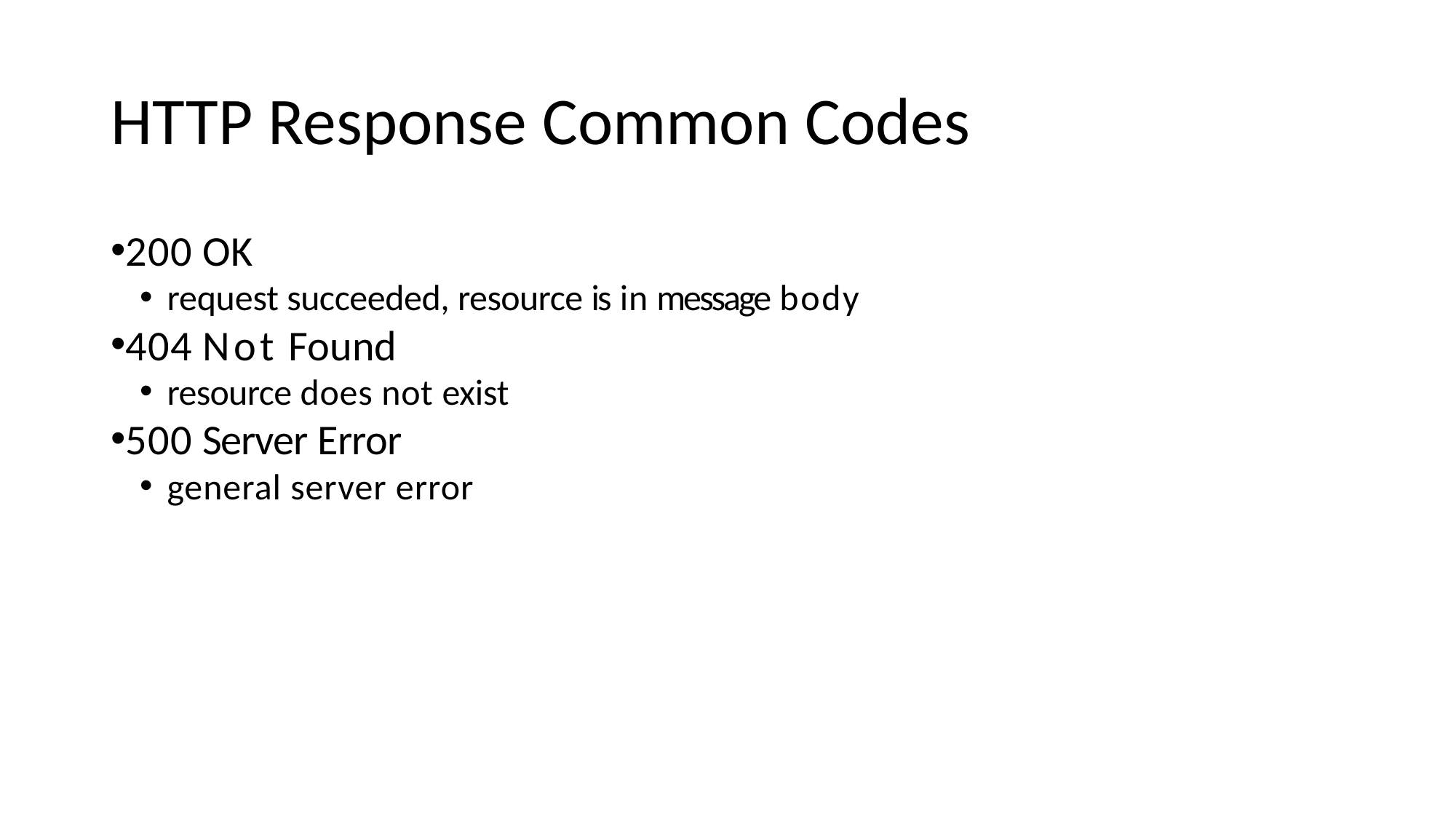

# HTTP Response Common Codes
200 OK
request succeeded, resource is in message body
404 Not Found
resource does not exist
500 Server Error
general server error